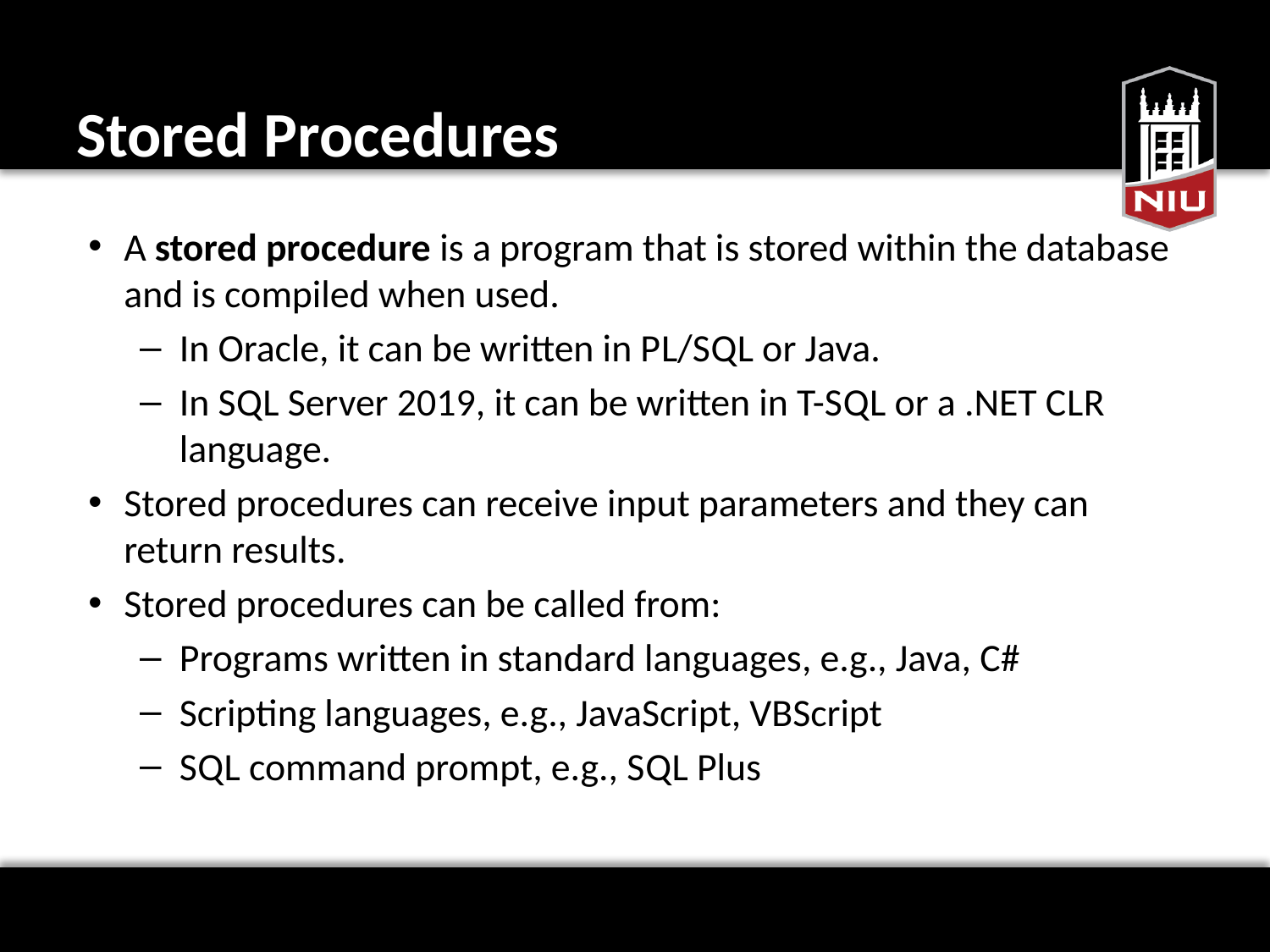

# Stored Procedures
A stored procedure is a program that is stored within the database and is compiled when used.
In Oracle, it can be written in P L/S Q L or Java.
In S Q L Server 2019, it can be written in T-S Q L or a .NET C L R language.
Stored procedures can receive input parameters and they can return results.
Stored procedures can be called from:
Programs written in standard languages, e.g., Java, C#
Scripting languages, e.g., JavaScript, VBScript
S Q L command prompt, e.g., S Q L Plus